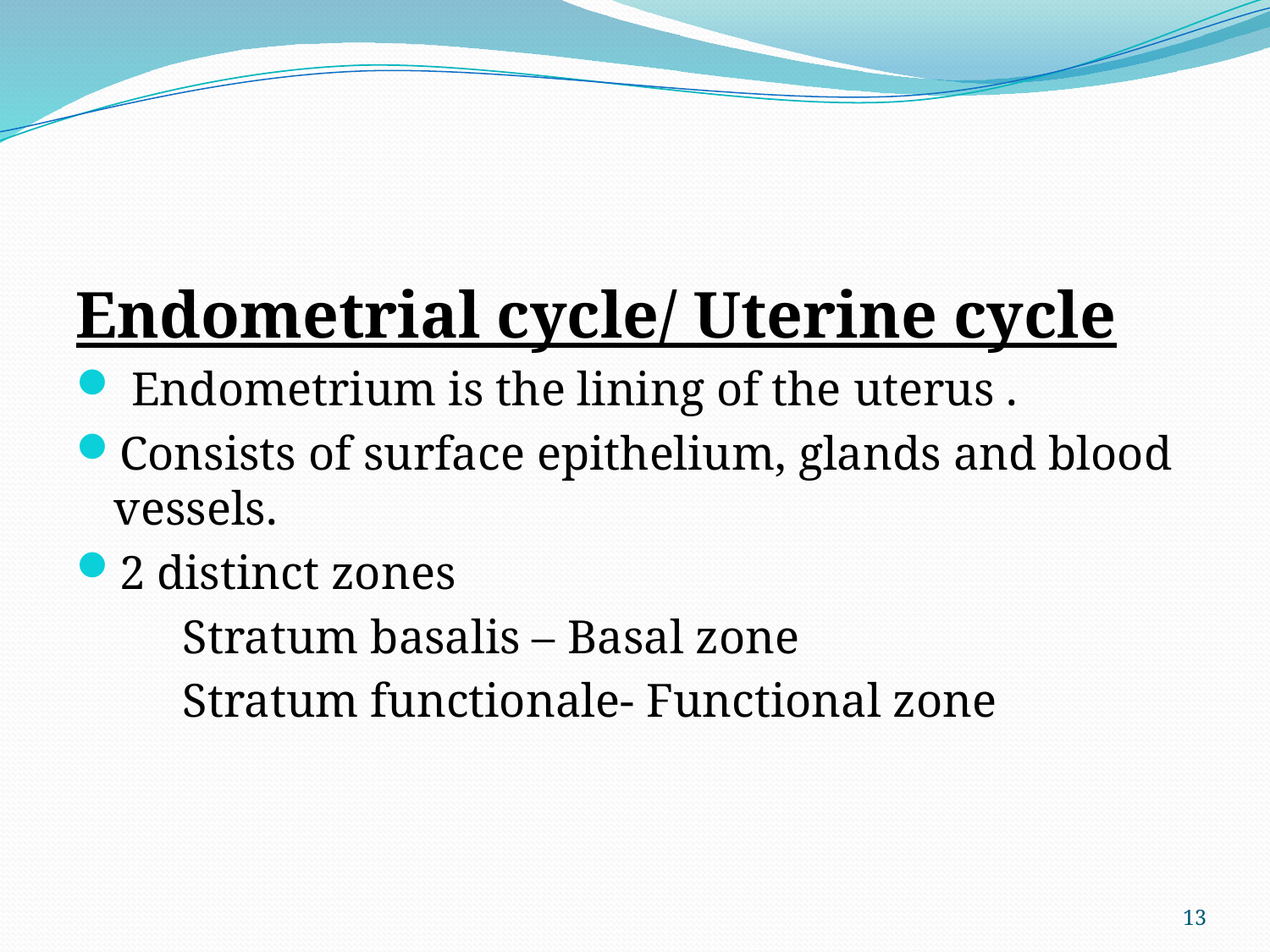

#
Endometrial cycle/ Uterine cycle
 Endometrium is the lining of the uterus .
Consists of surface epithelium, glands and blood vessels.
2 distinct zones
         Stratum basalis – Basal zone
         Stratum functionale- Functional zone

13